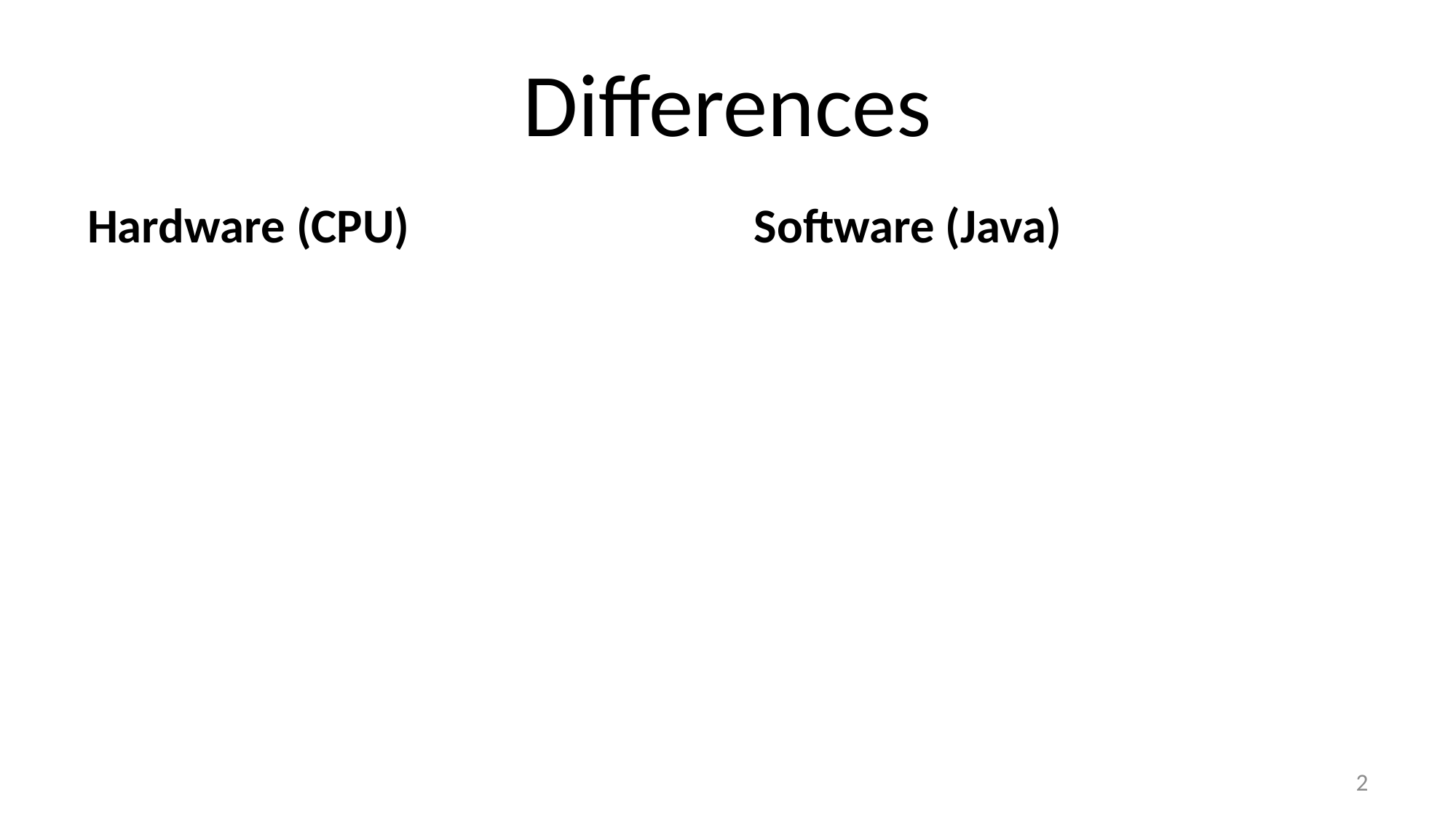

# Differences
Hardware (CPU)
Software (Java)

2